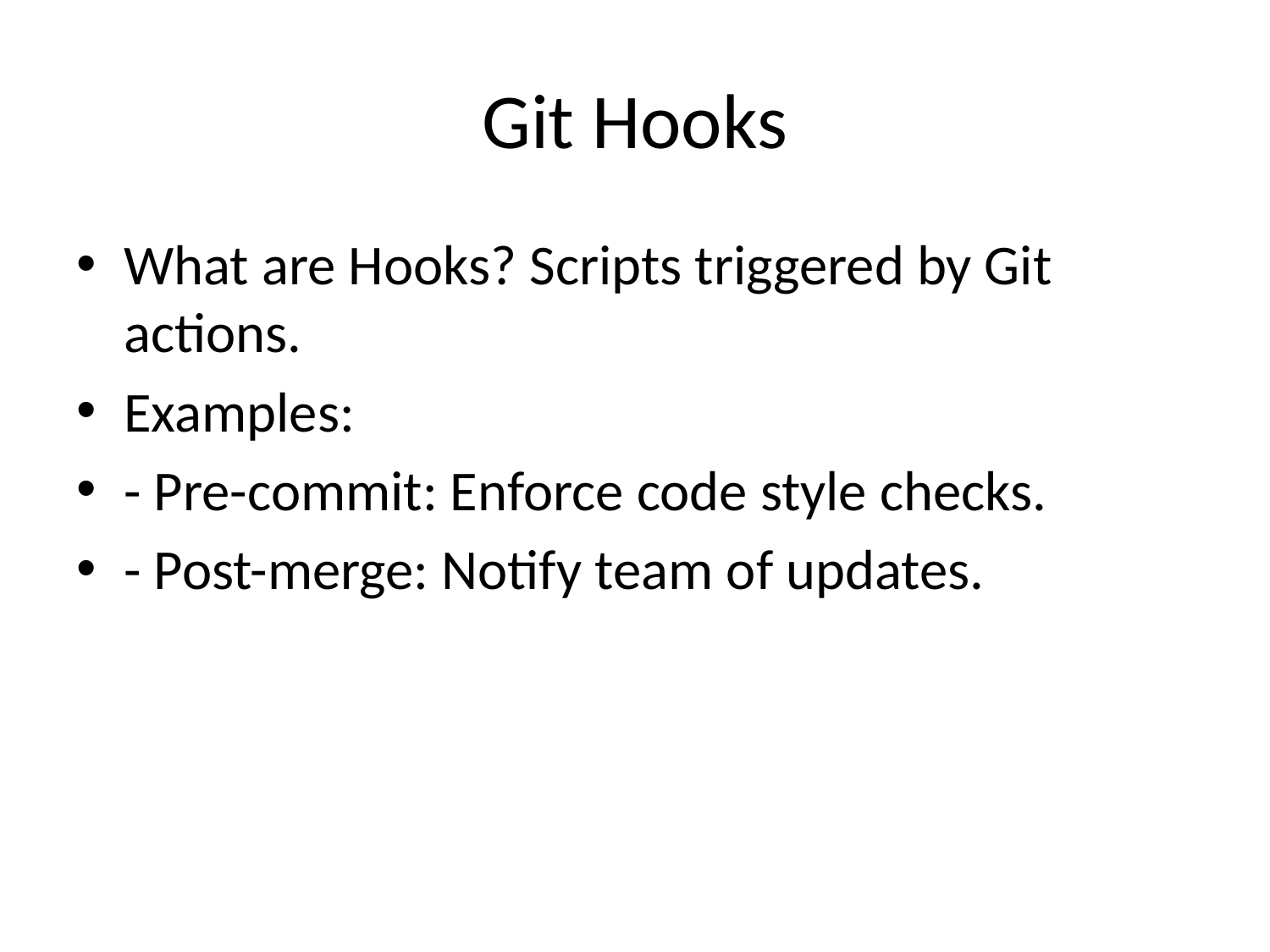

# Git Hooks
What are Hooks? Scripts triggered by Git actions.
Examples:
- Pre-commit: Enforce code style checks.
- Post-merge: Notify team of updates.